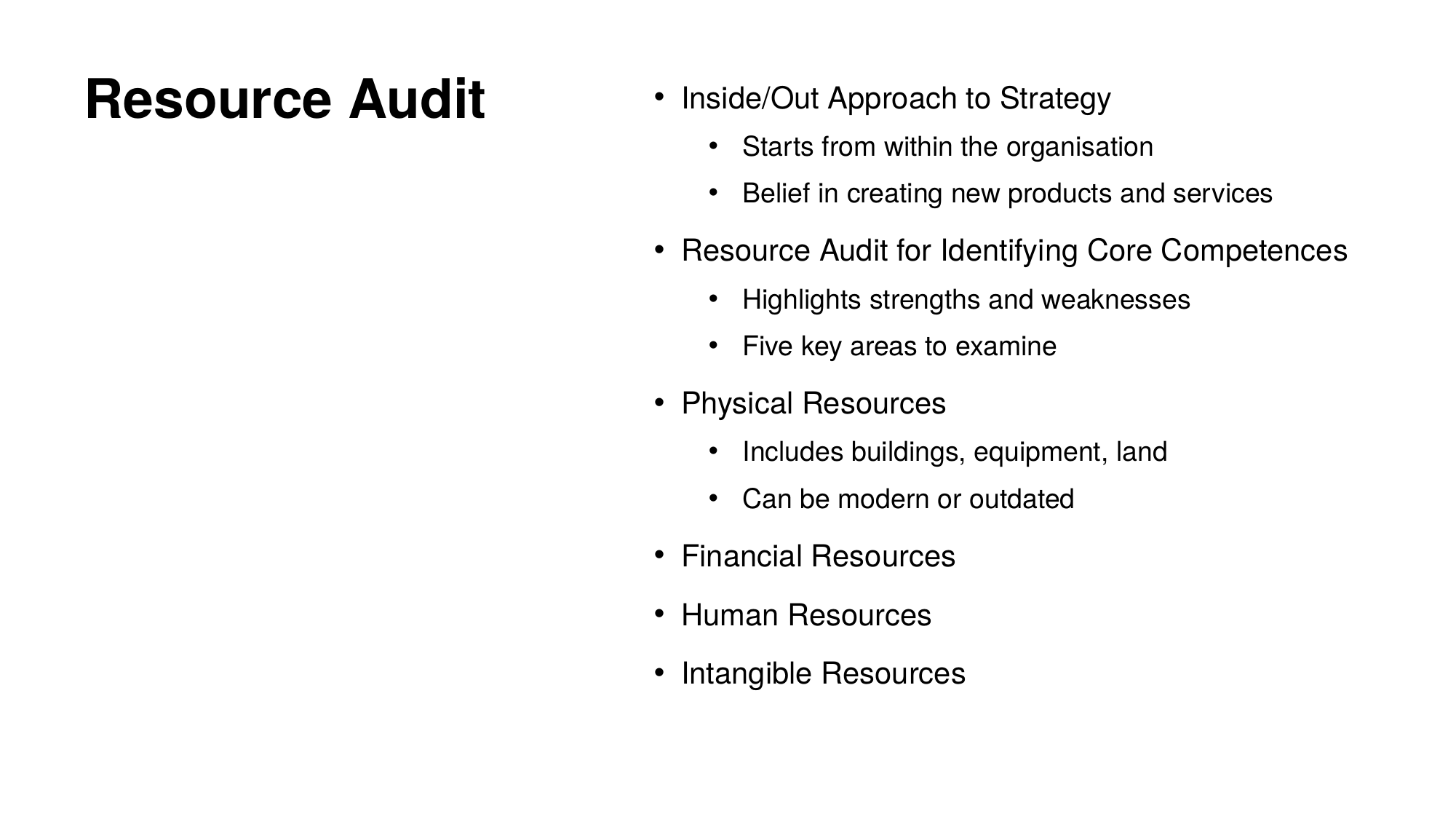

# Resource Audit
Inside/Out Approach to Strategy
Starts from within the organisation
Belief in creating new products and services
Resource Audit for Identifying Core Competences
Highlights strengths and weaknesses
Five key areas to examine
Physical Resources
Includes buildings, equipment, land
Can be modern or outdated
Financial Resources
Human Resources
Intangible Resources